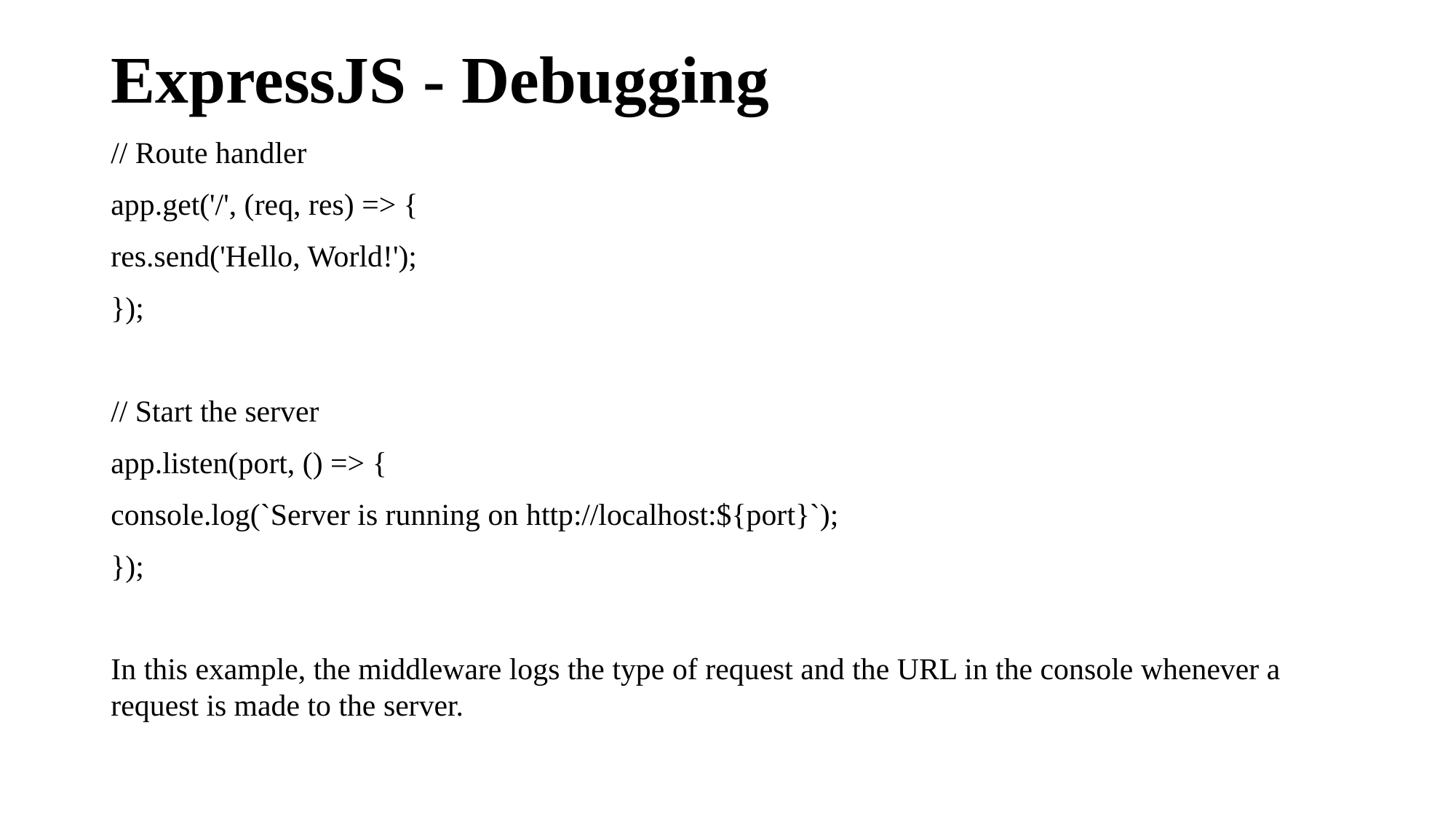

# ExpressJS - Debugging
// Route handler
app.get('/', (req, res) => {
res.send('Hello, World!');
});

// Start the server
app.listen(port, () => {
console.log(`Server is running on http://localhost:${port}`);
});

In this example, the middleware logs the type of request and the URL in the console whenever a request is made to the server.